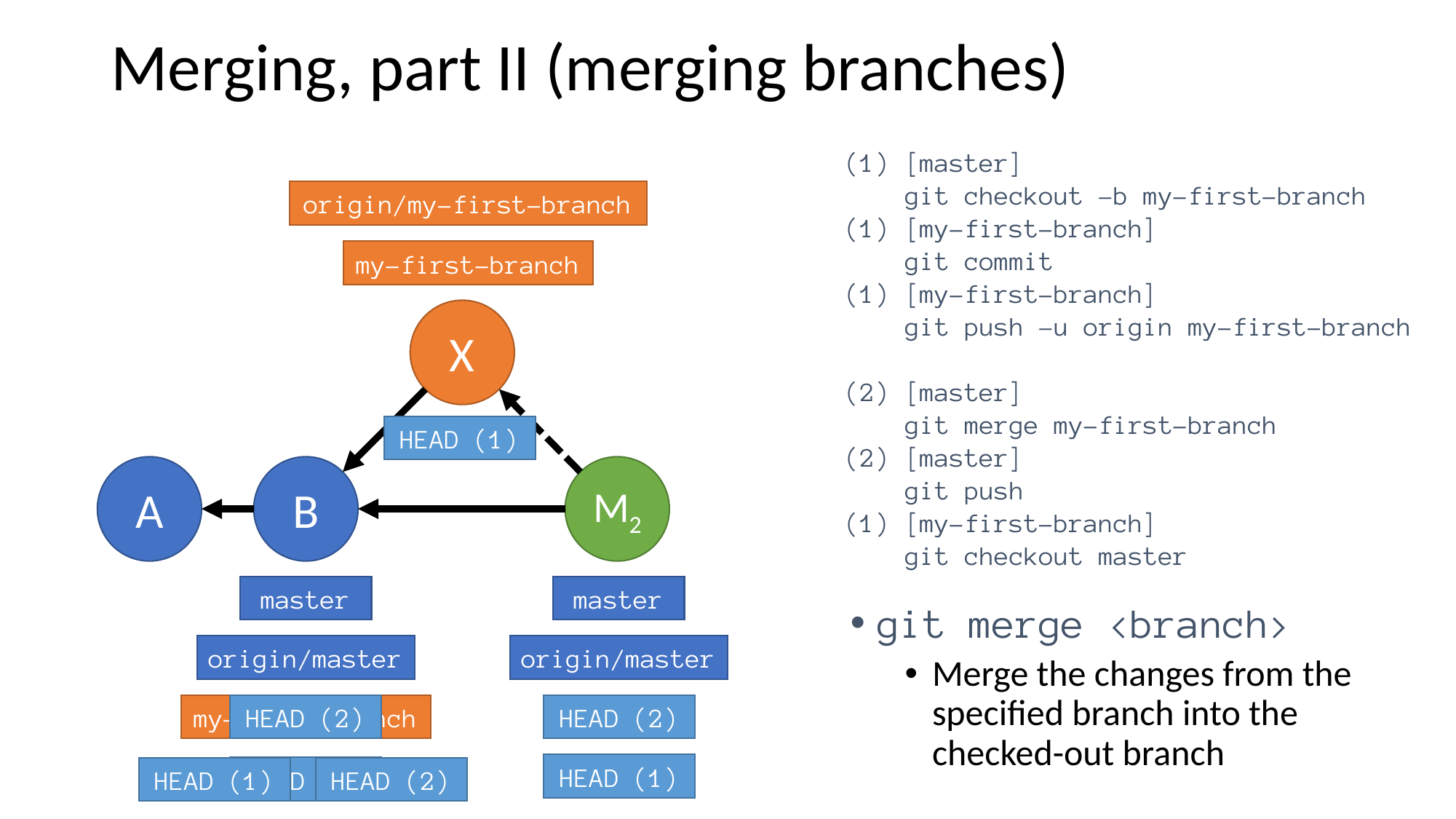

# Merging, part II (merging branches)
(1) [master]
    git checkout –b my-first-branch
(1) [my-first-branch]
    git commit
(1) [my-first-branch]
    git push –u origin my-first-branch

(2) [master]
    git merge my-first-branch
(2) [master]
    git push
(1) [my-first-branch]
    git checkout master
origin/my-first-branch
my-first-branch
X
HEAD (1)
M2
B
A
master
master
git merge <branch>
Merge the changes from the specified branch into the checked-out branch
origin/master
origin/master
HEAD (2)
my-first-branch
HEAD (2)
HEAD (1)
HEAD (1)
HEAD (1)
HEAD (2)